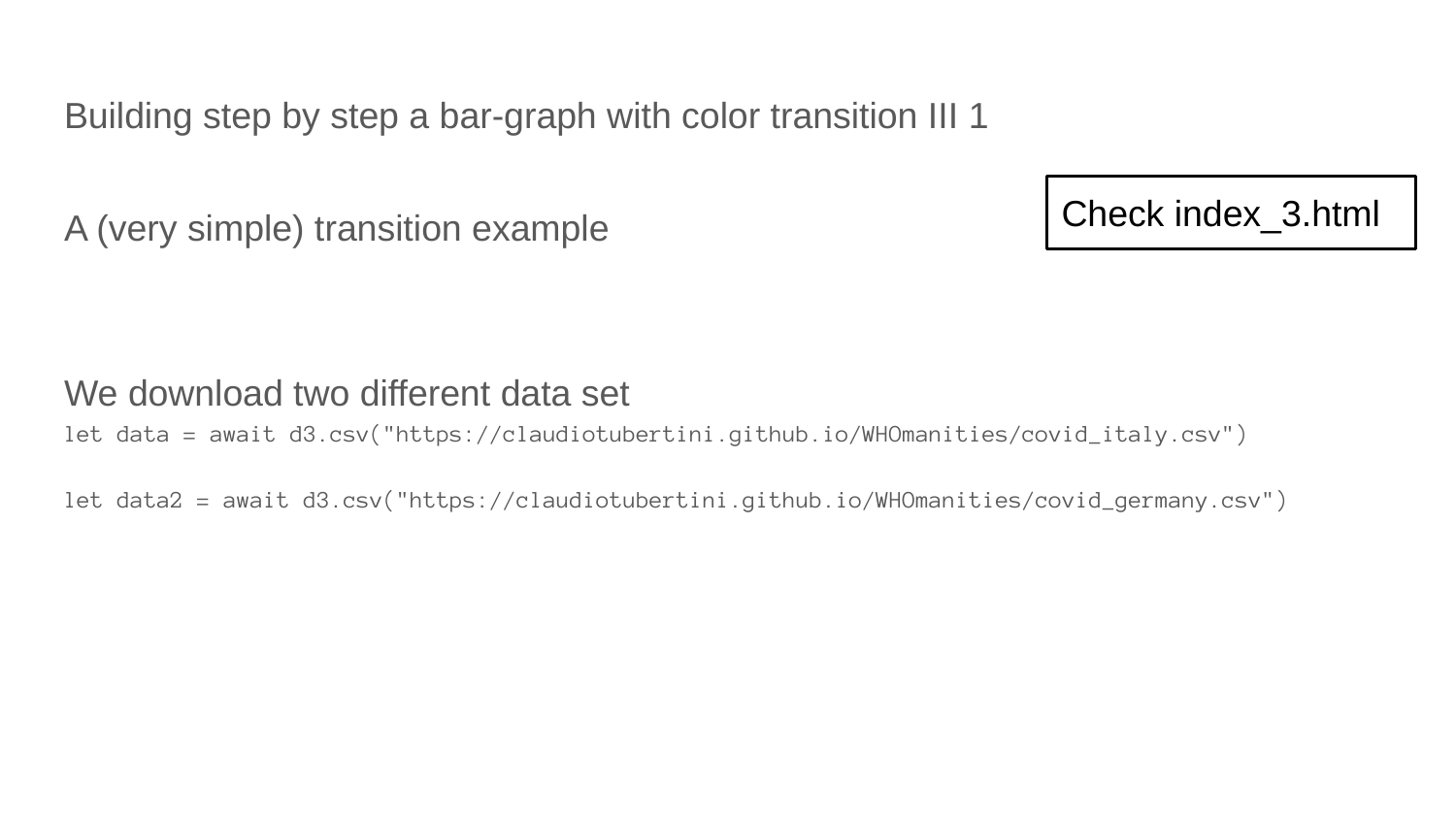

# Building step by step a bar-graph with color transition III 1

Check index_3.html
A (very simple) transition example

We download two different data set
let data = await d3.csv("https://claudiotubertini.github.io/WHOmanities/covid_italy.csv")
let data2 = await d3.csv("https://claudiotubertini.github.io/WHOmanities/covid_germany.csv")